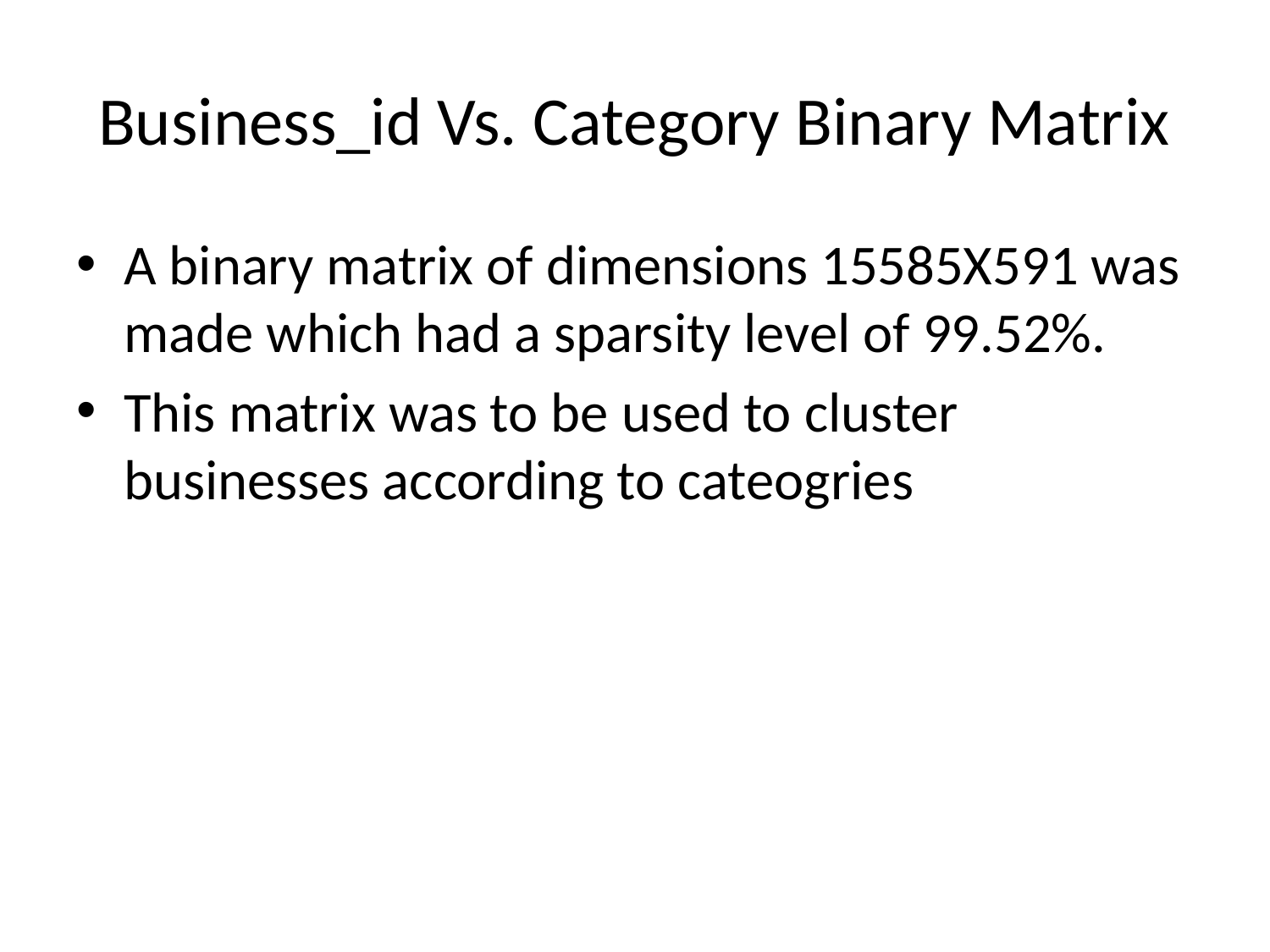

# Business_id Vs. Category Binary Matrix
A binary matrix of dimensions 15585X591 was made which had a sparsity level of 99.52%.
This matrix was to be used to cluster businesses according to cateogries